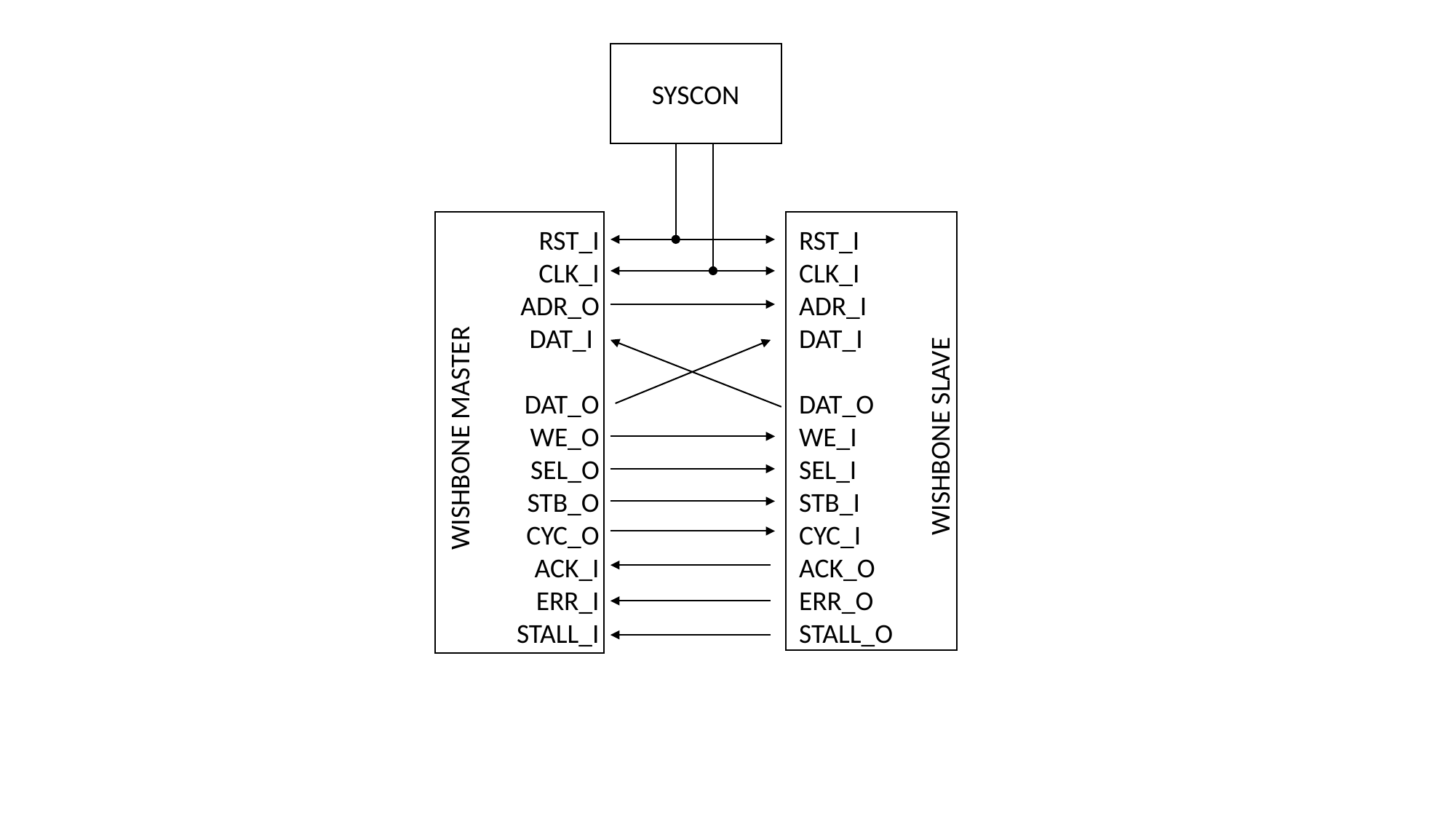

SYSCON

RST_I
CLK_I
ADR_O
DAT_I

DAT_O
WE_O
SEL_O
STB_O
CYC_O
ACK_I
ERR_I
STALL_I
RST_I
CLK_I
ADR_I
DAT_I

DAT_O
WE_I
SEL_I
STB_I
CYC_I
ACK_O
ERR_O
STALL_O
WISHBONE SLAVE
WISHBONE MASTER